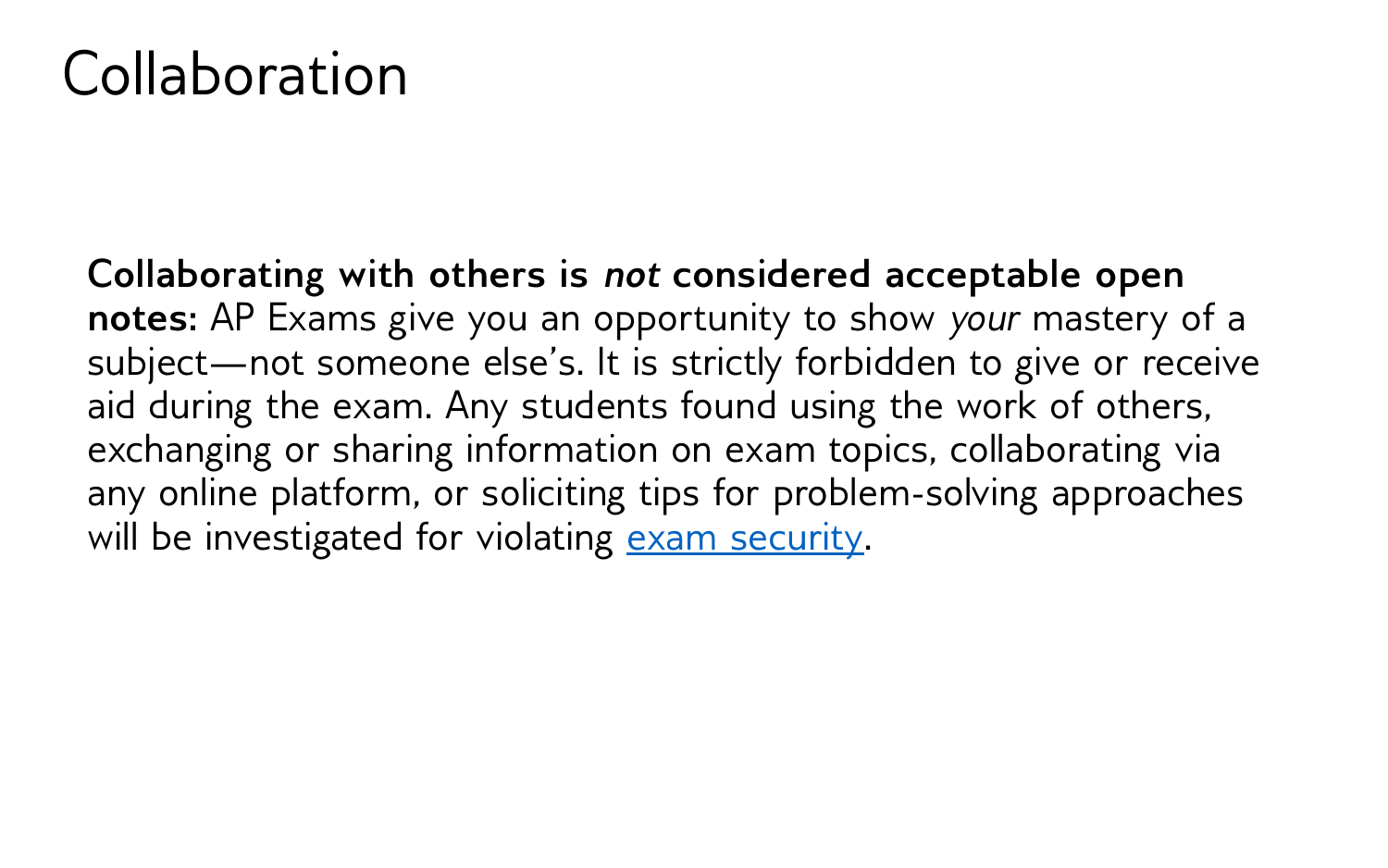

# Collaboration

Collaborating with others is not considered acceptable open notes: AP Exams give you an opportunity to show your mastery of a subject—not someone else’s. It is strictly forbidden to give or receive aid during the exam. Any students found using the work of others, exchanging or sharing information on exam topics, collaborating via any online platform, or soliciting tips for problem-solving approaches will be investigated for violating exam security.